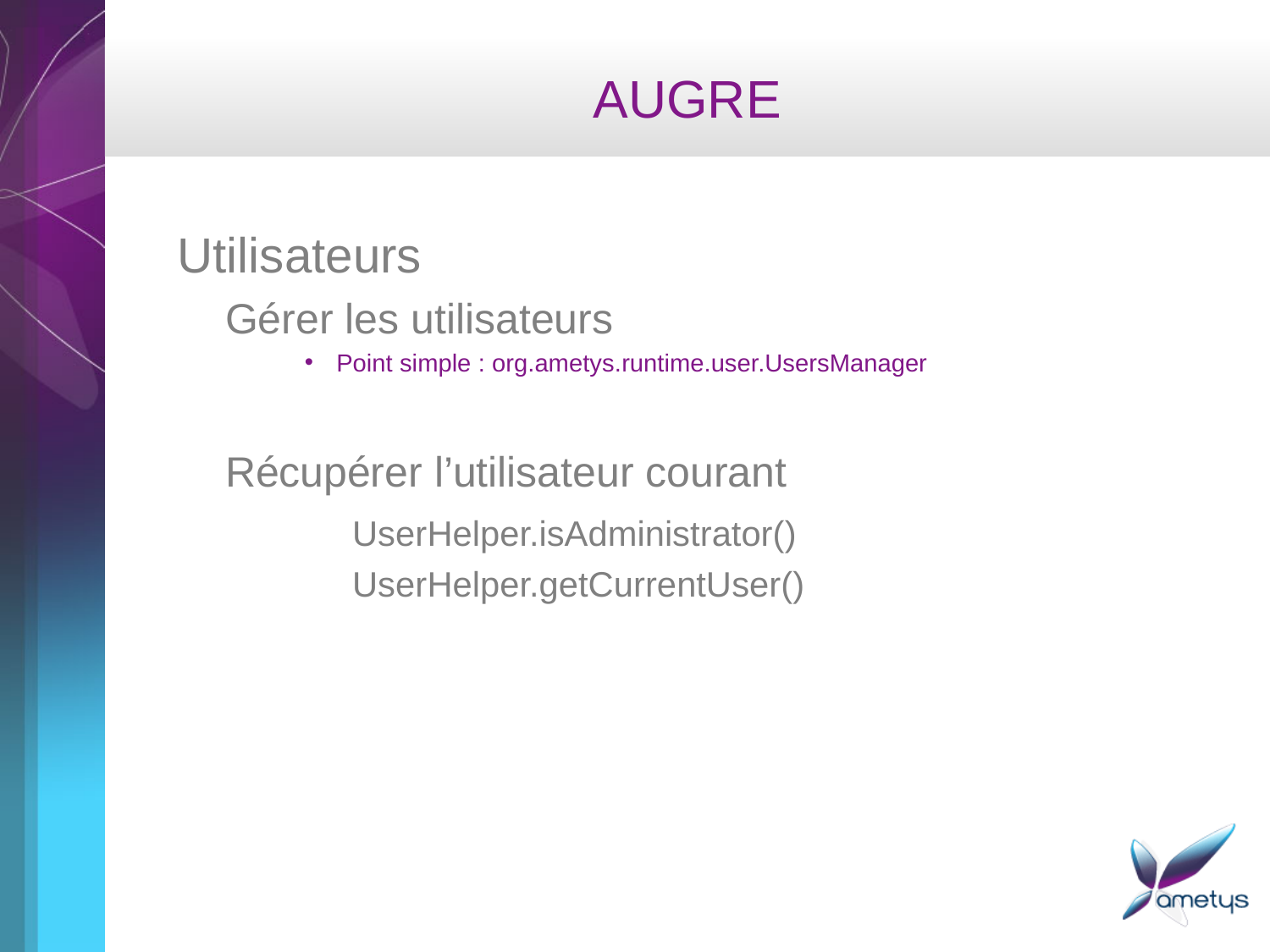

# AUGRE
Utilisateurs
	Gérer les utilisateurs
Point simple : org.ametys.runtime.user.UsersManager

	Récupérer l’utilisateur courant
		UserHelper.isAdministrator()
		UserHelper.getCurrentUser()